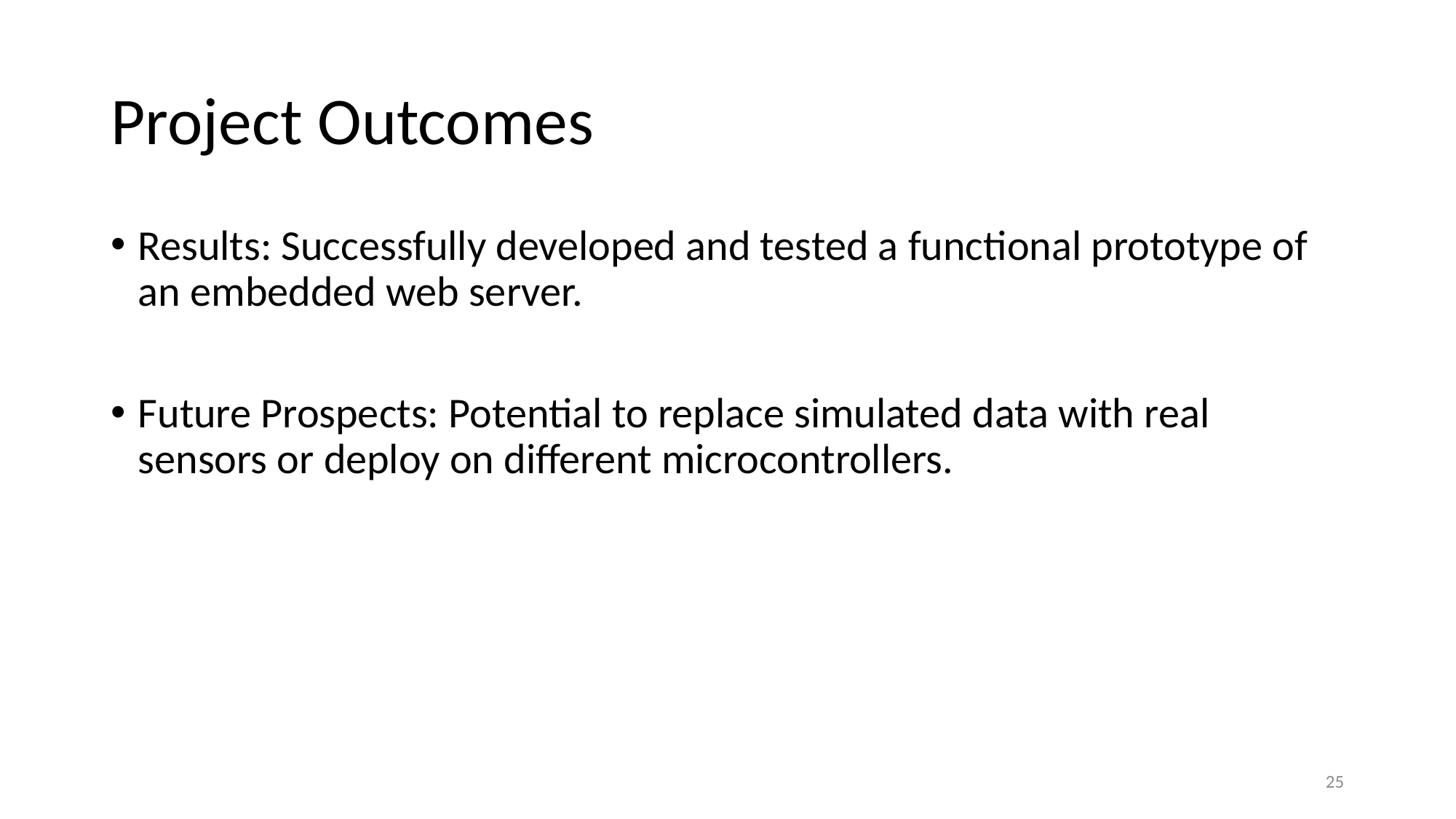

# Project Outcomes
Results: Successfully developed and tested a functional prototype of an embedded web server.

Future Prospects: Potential to replace simulated data with real sensors or deploy on different microcontrollers.

25